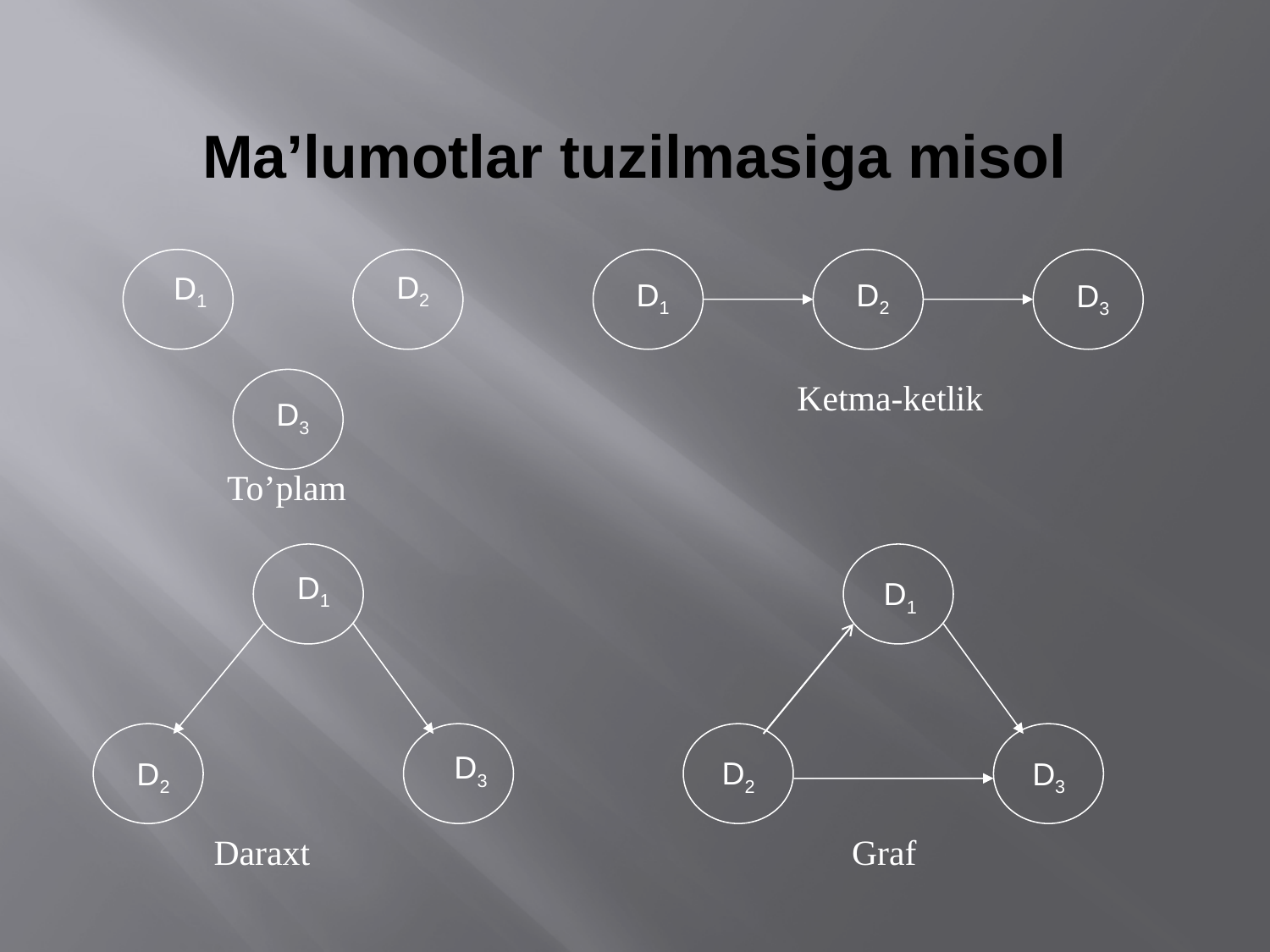

# Ma’lumotlar tuzilmasiga misol

D2
D1
D1
D2
D3

Ketma-ketlik
D3
To’plam

Daraxt

D1
D1

D3
D2
D2
D3

Graf